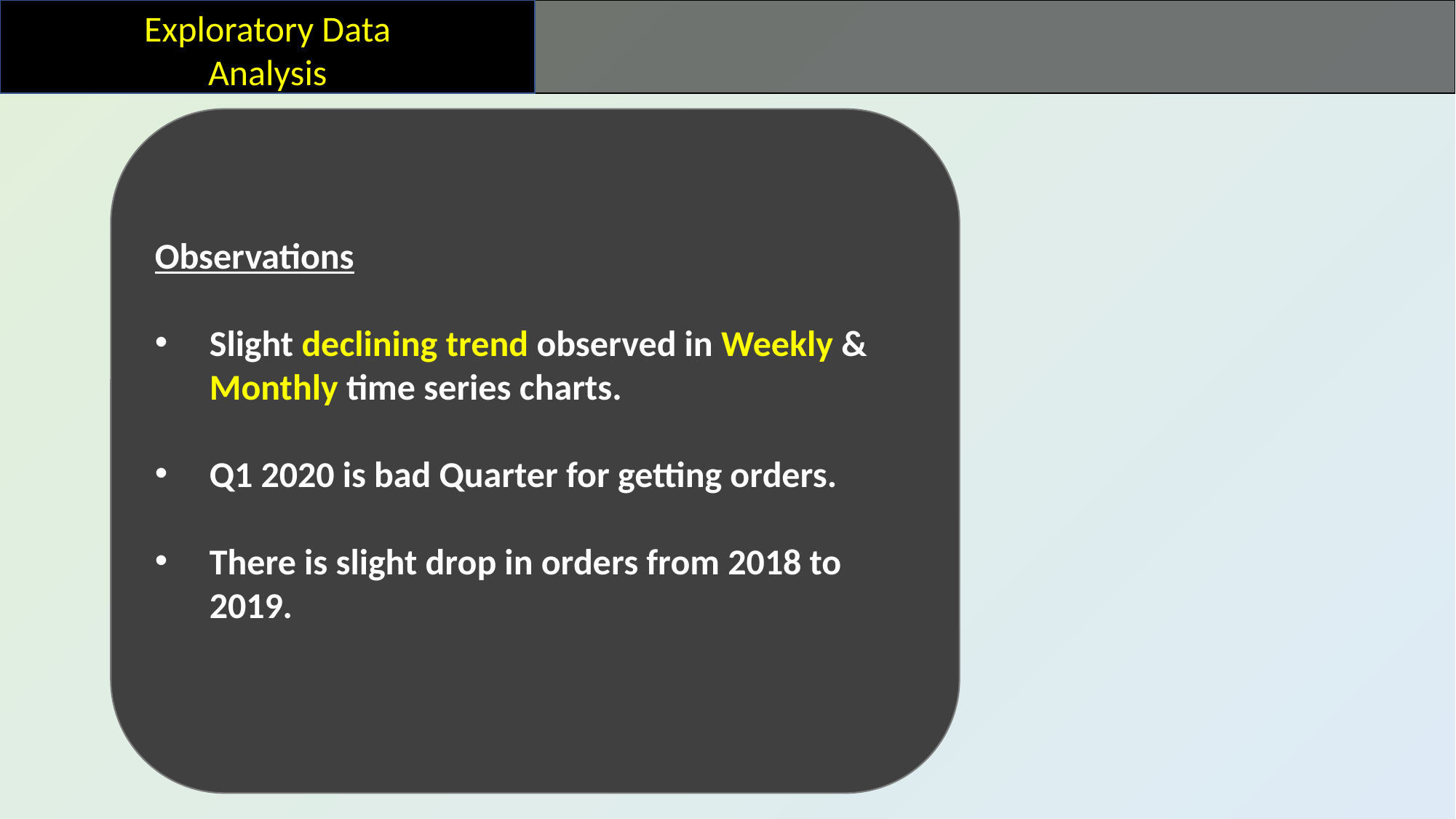

Exploratory Data Analysis

Observations

Slight declining trend observed in Weekly & Monthly time series charts.

Q1 2020 is bad Quarter for getting orders.

There is slight drop in orders from 2018 to 2019.